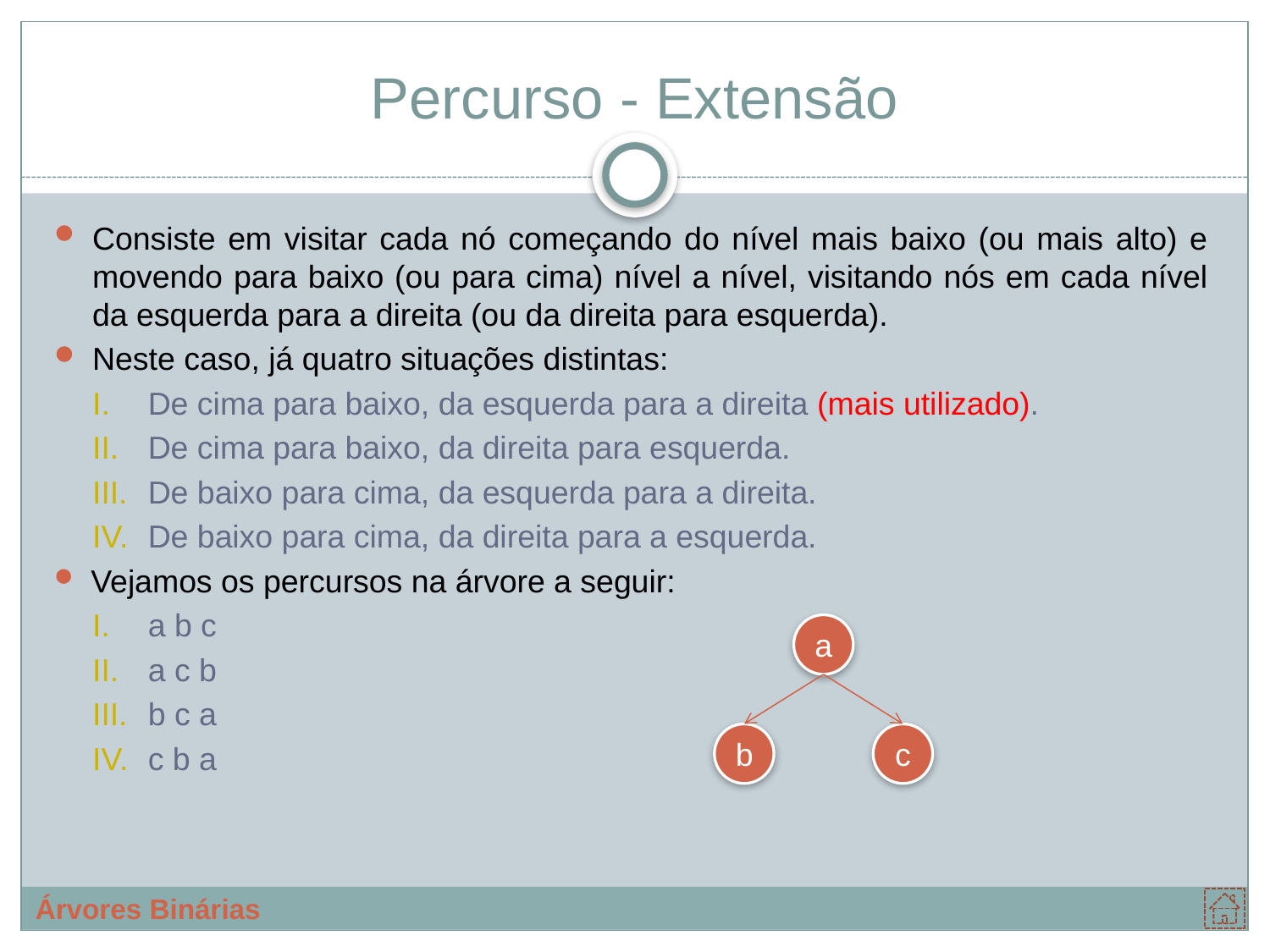

# Percurso - Extensão
Consiste em visitar cada nó começando do nível mais baixo (ou mais alto) e movendo para baixo (ou para cima) nível a nível, visitando nós em cada nível da esquerda para a direita (ou da direita para esquerda).
Neste caso, já quatro situações distintas:
De cima para baixo, da esquerda para a direita (mais utilizado).
De cima para baixo, da direita para esquerda.
De baixo para cima, da esquerda para a direita.
De baixo para cima, da direita para a esquerda.
Vejamos os percursos na árvore a seguir:
a b c
a c b
b c a
c b a

a
b
c
Árvores Binárias